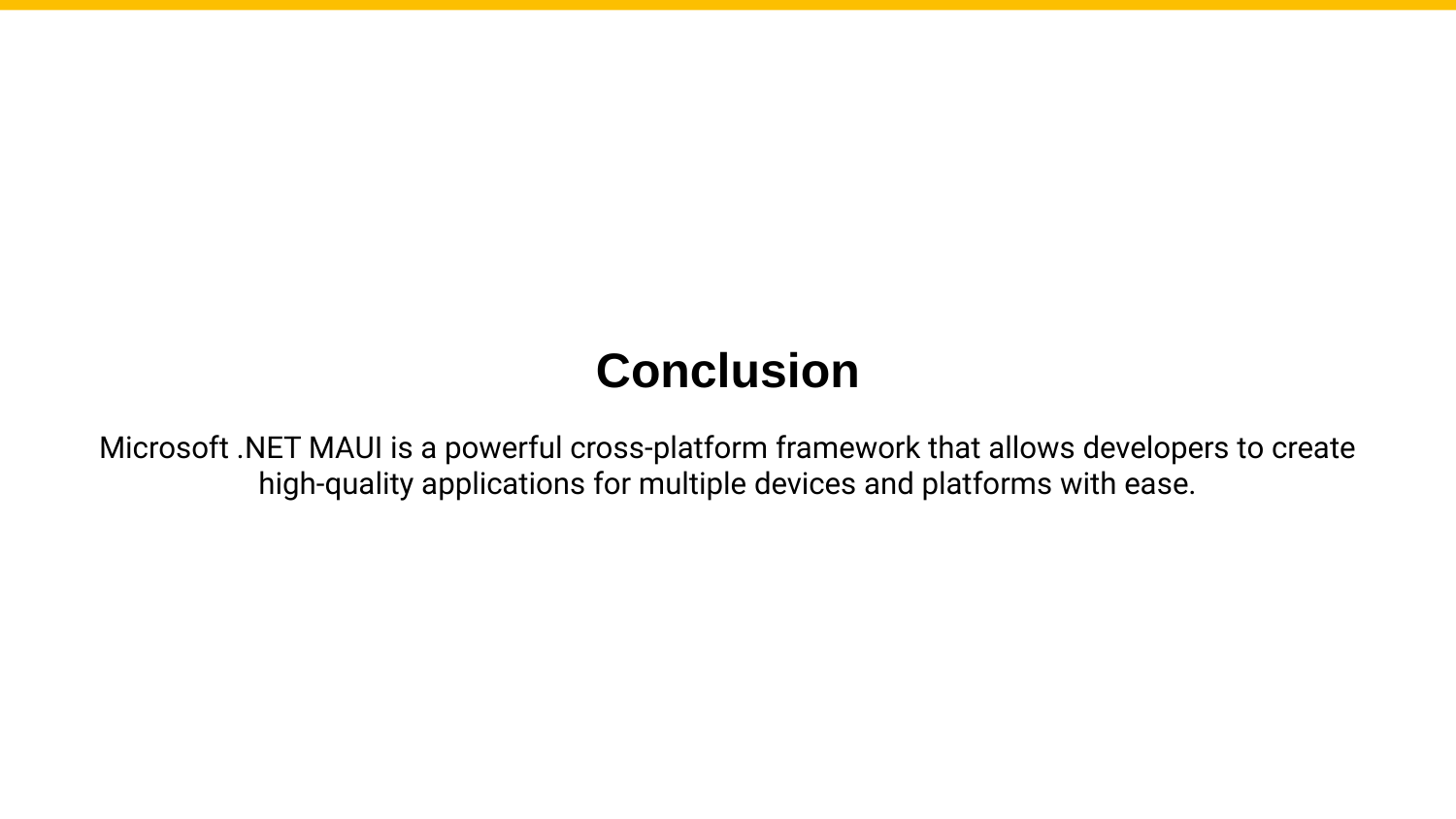

Conclusion
Microsoft .NET MAUI is a powerful cross-platform framework that allows developers to create high-quality applications for multiple devices and platforms with ease.